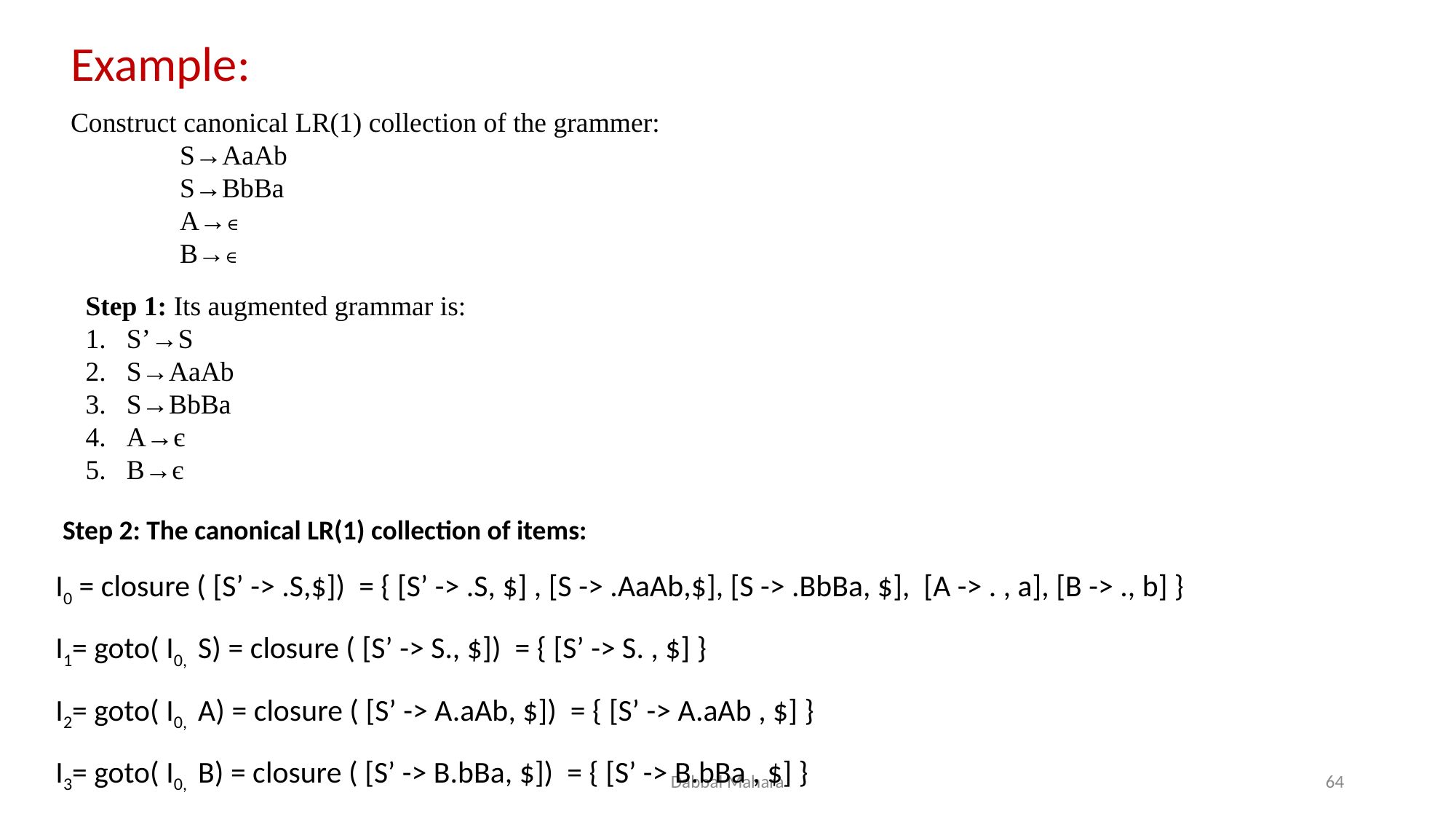

# Example:
Construct canonical LR(1) collection of the grammer:
	S→AaAb
	S→BbBa
	A→∈
	B→∈
Step 1: Its augmented grammar is:
S’→S
S→AaAb
S→BbBa
A→є
B→є
 Step 2: The canonical LR(1) collection of items:
I0 = closure ( [S’ -> .S,$])  = { [S’ -> .S, $] , [S -> .AaAb,$], [S -> .BbBa, $],  [A -> . , a], [B -> ., b] }
I1= goto( I0,  S) = closure ( [S’ -> S., $])  = { [S’ -> S. , $] }
I2= goto( I0,  A) = closure ( [S’ -> A.aAb, $])  = { [S’ -> A.aAb , $] }
I3= goto( I0,  B) = closure ( [S’ -> B.bBa, $])  = { [S’ -> B.bBa , $] }
Dabbal Mahara
64